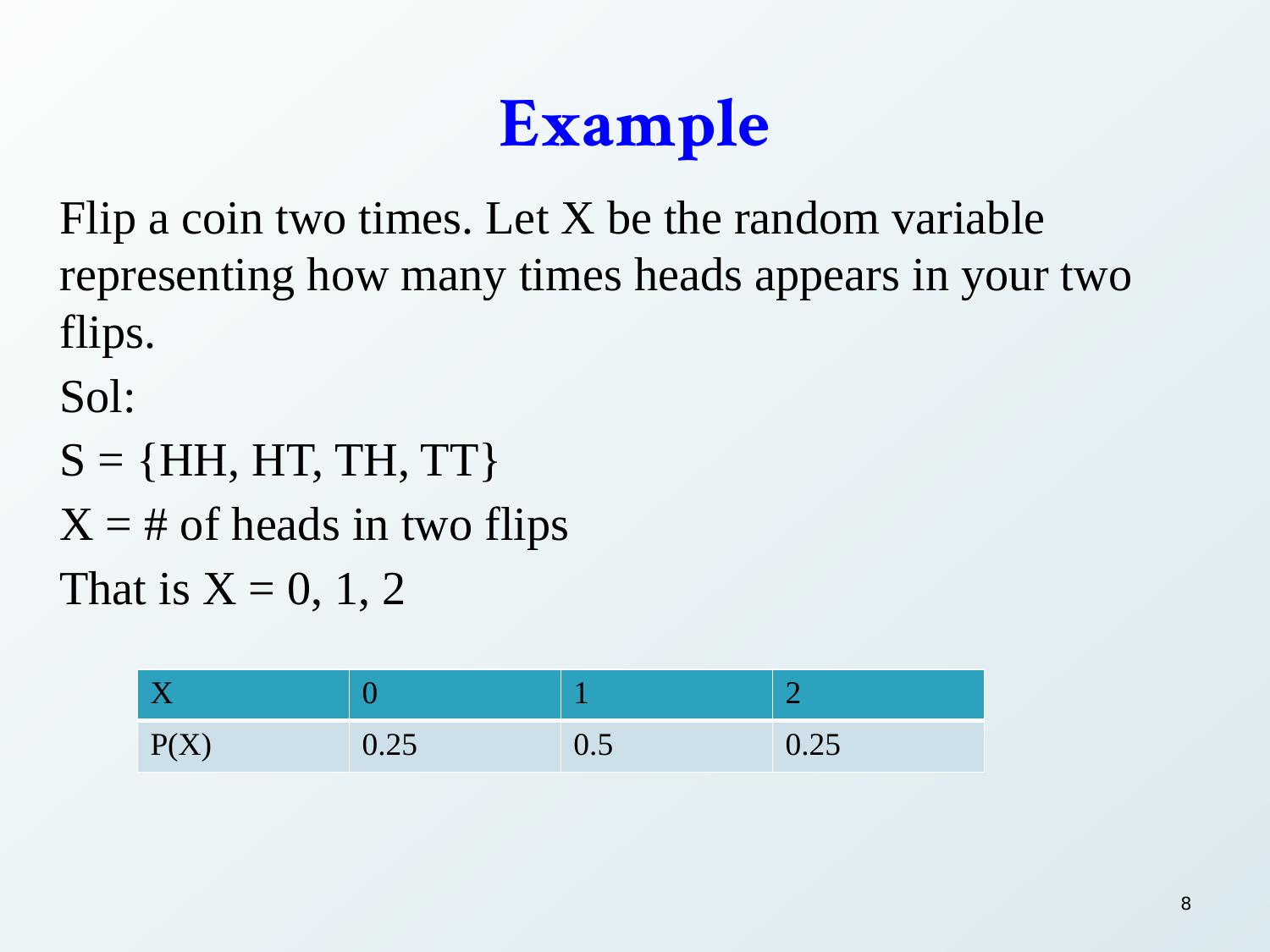

# Example
Flip a coin two times. Let X be the random variable representing how many times heads appears in your two flips.
Sol:
S = {HH, HT, TH, TT}
X = # of heads in two flips
That is X = 0, 1, 2

| X | 0 | 1 | 2 |
| --- | --- | --- | --- |
| P(X) | 0.25 | 0.5 | 0.25 |
8